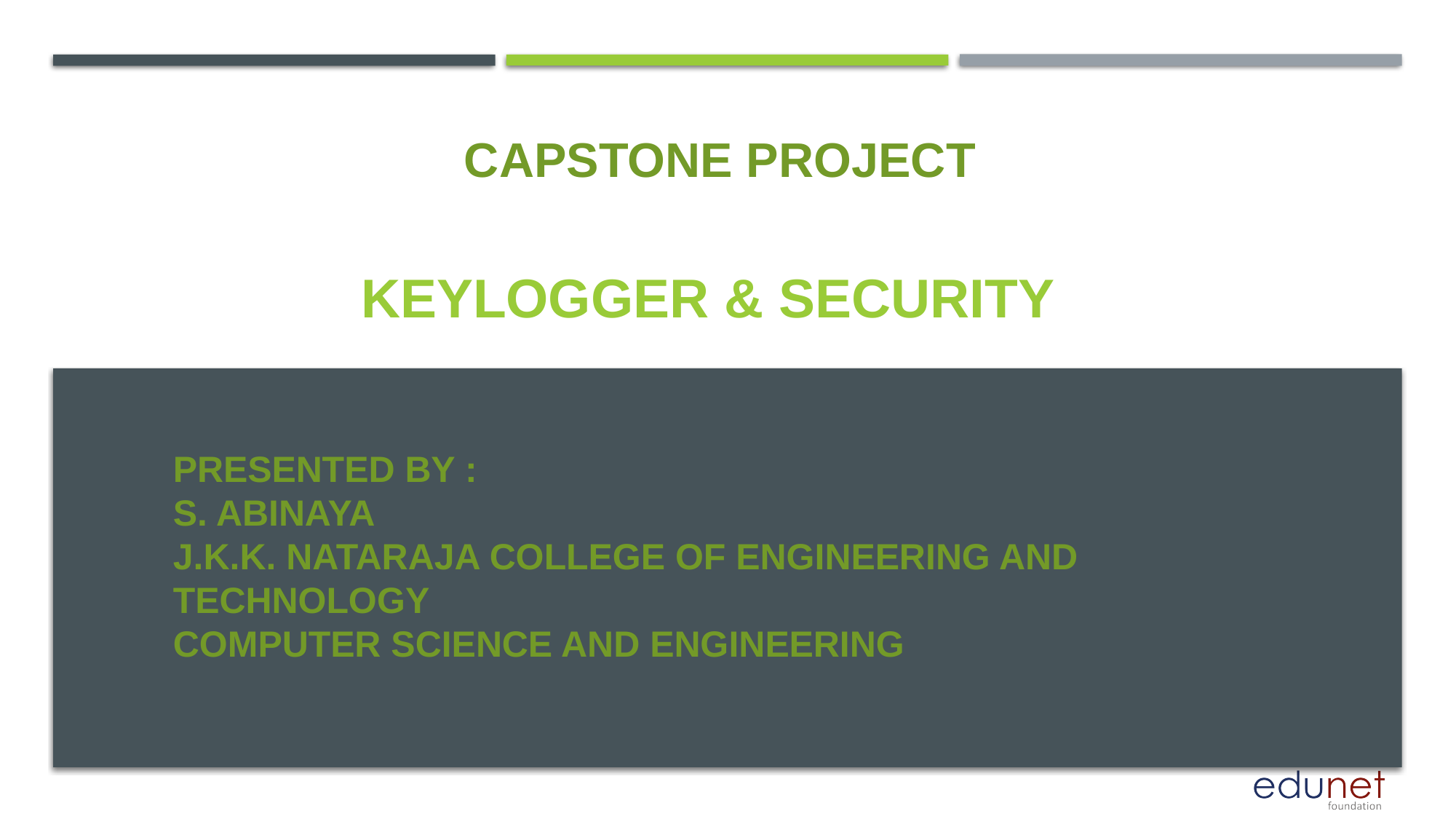

CAPSTONE PROJECT
# KEYLOGGER & SECURITY
PRESENTED BY :
S. ABINAYA
J.K.K. NATARAJA COLLEGE OF ENGINEERING AND   TECHNOLOGY
COMPUTER SCIENCE AND ENGINEERING